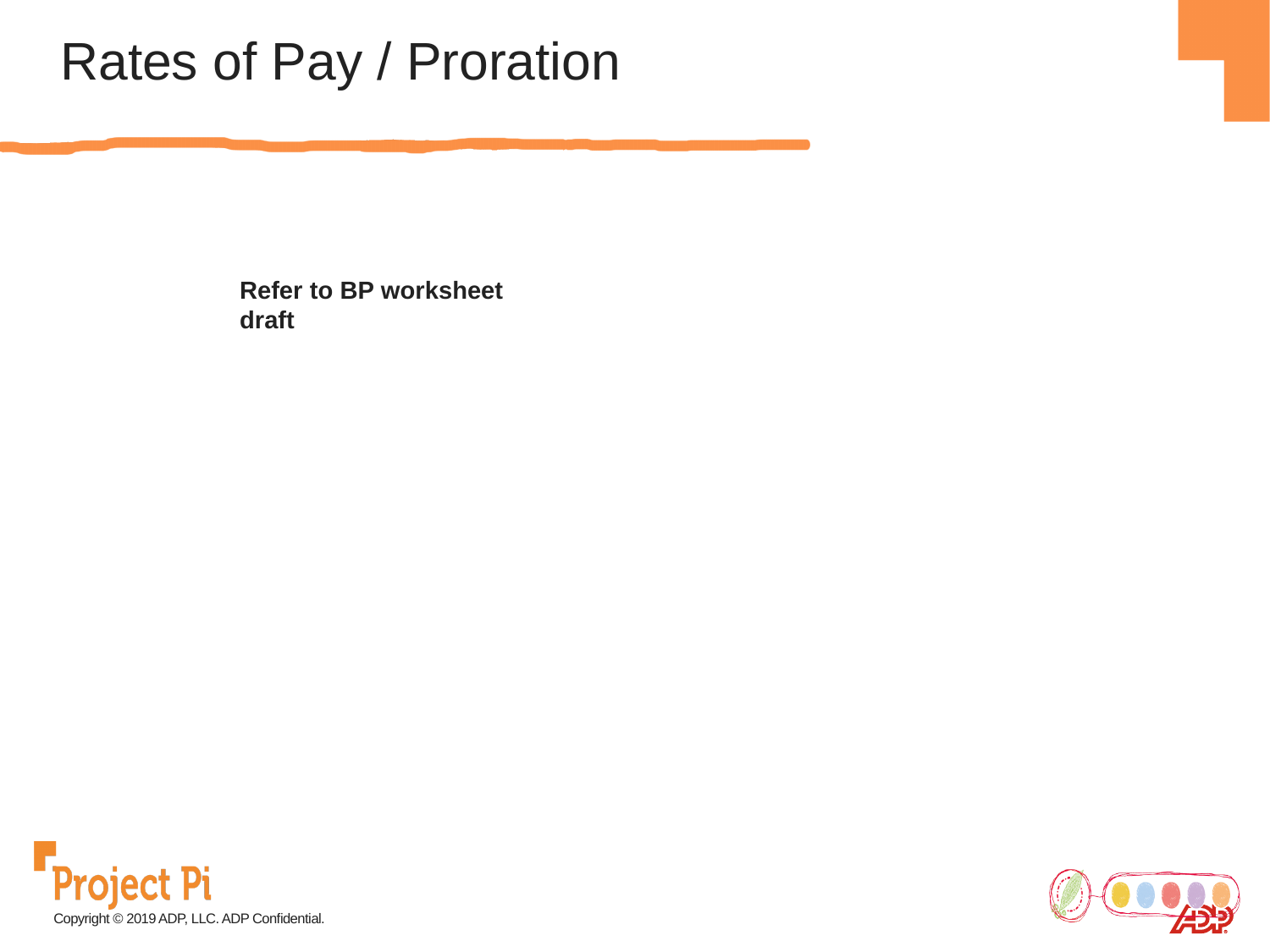

Rates of Pay / Proration
Refer to BP worksheet draft